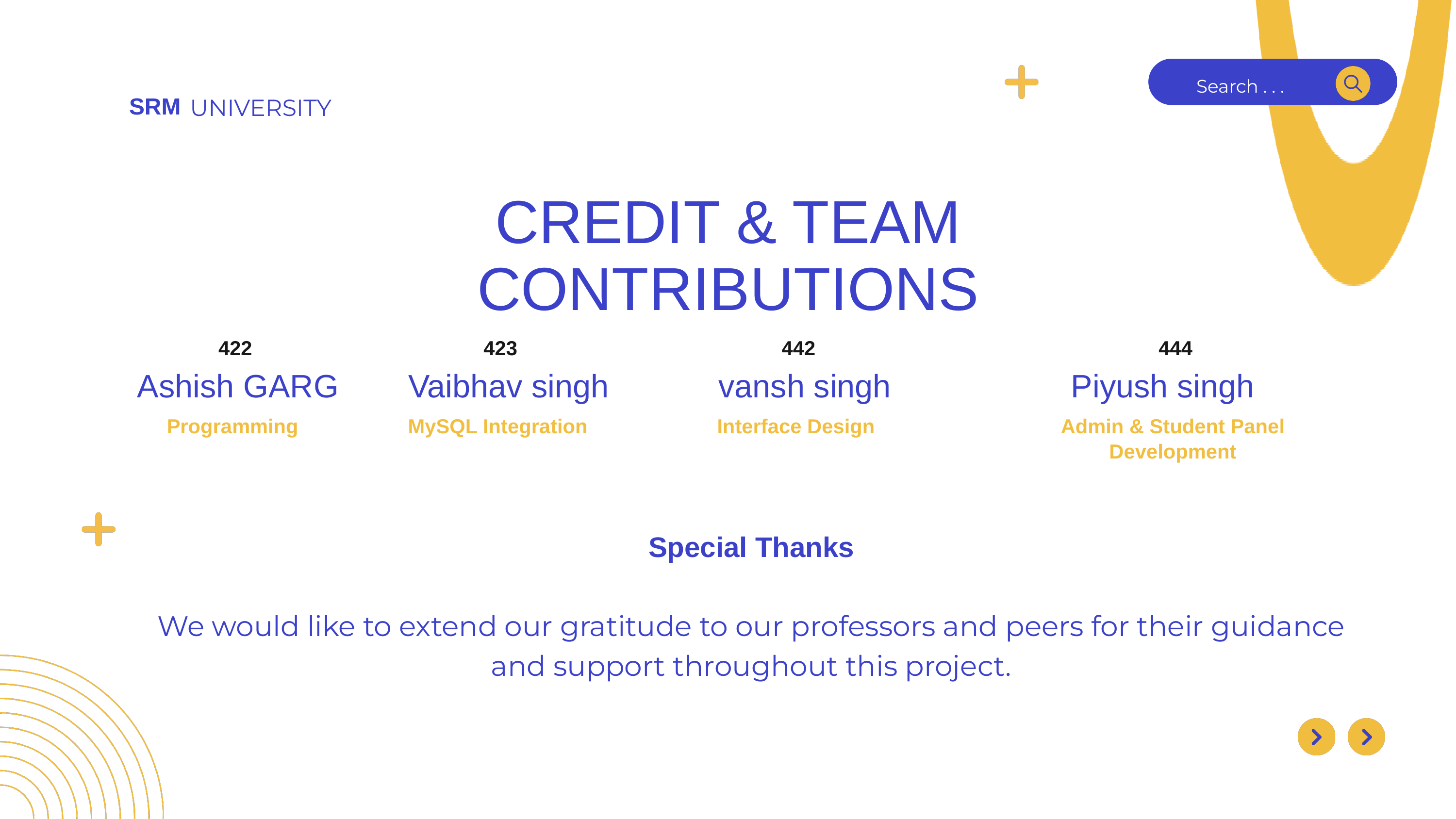

Search . . .

SRM
UNIVERSITY
CREDIT & TEAM CONTRIBUTIONS
422
423
442
444
Ashish GARG
Vaibhav singh
  vansh singh
Piyush singh
Programming
MySQL Integration
Interface Design
Admin & Student Panel Development

Special Thanks

We would like to extend our gratitude to our professors and peers for their guidance and support throughout this project.